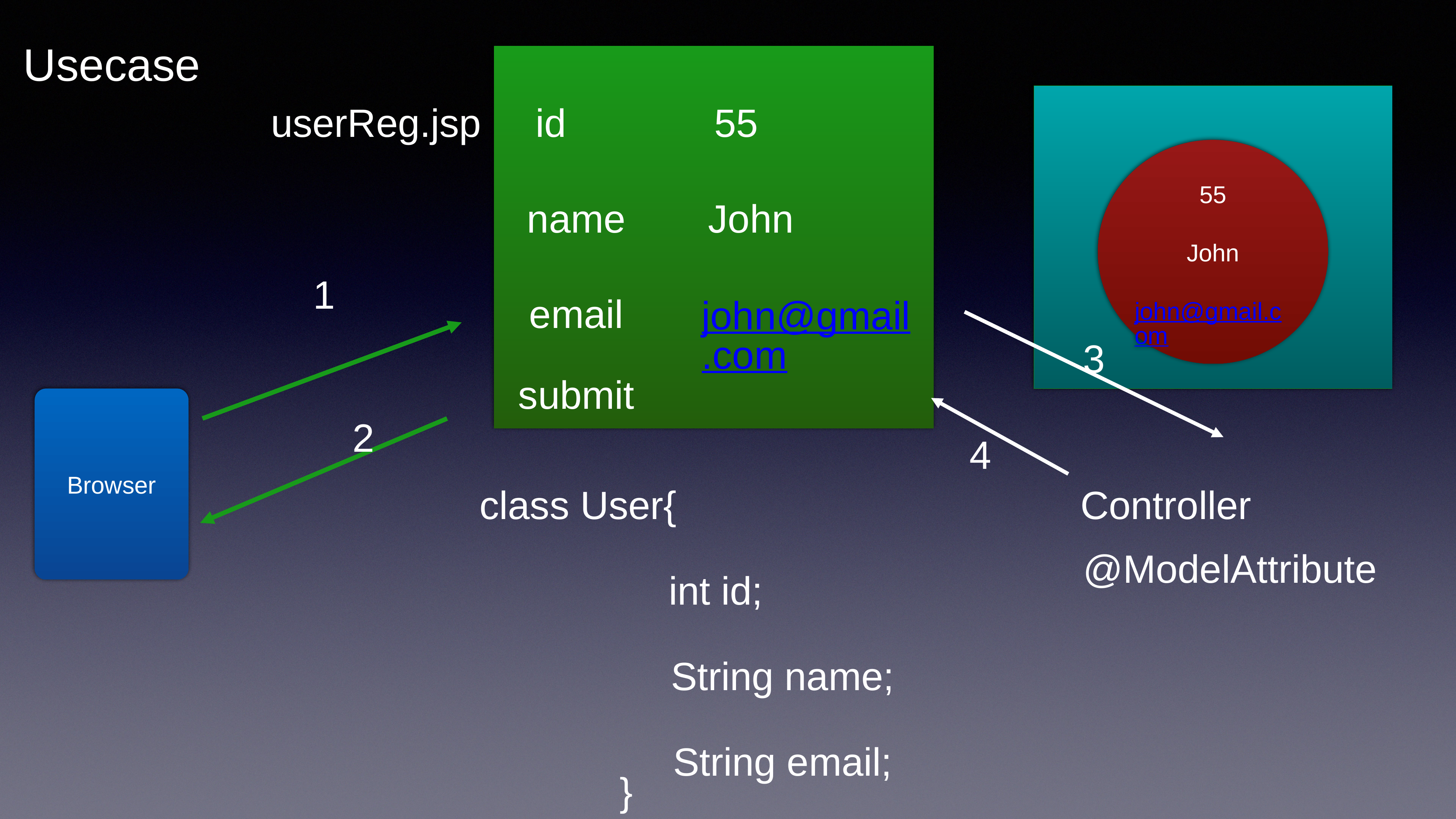

Usecase

userReg.jsp
id
55
55

John

john@gmail.com
name
John
john@gmail.com
1
email

3
submit
Browser

2

4
class User{
Controller
@ModelAttribute
int id;
String name;
String email;
}